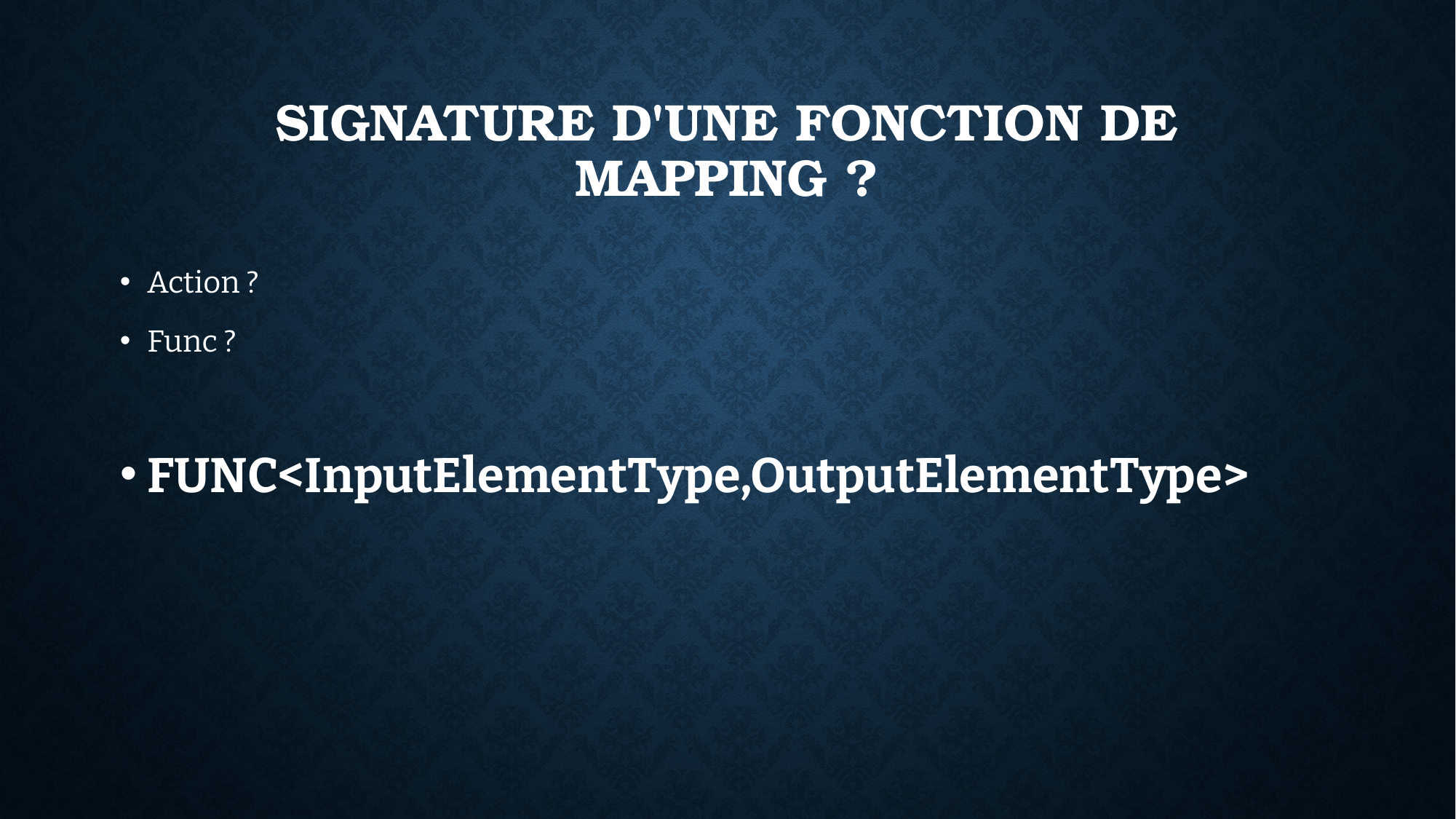

# Signature d'une fonction de mapping ?
Action ?
Func ?

FUNC<InputElementType,OutputElementType>